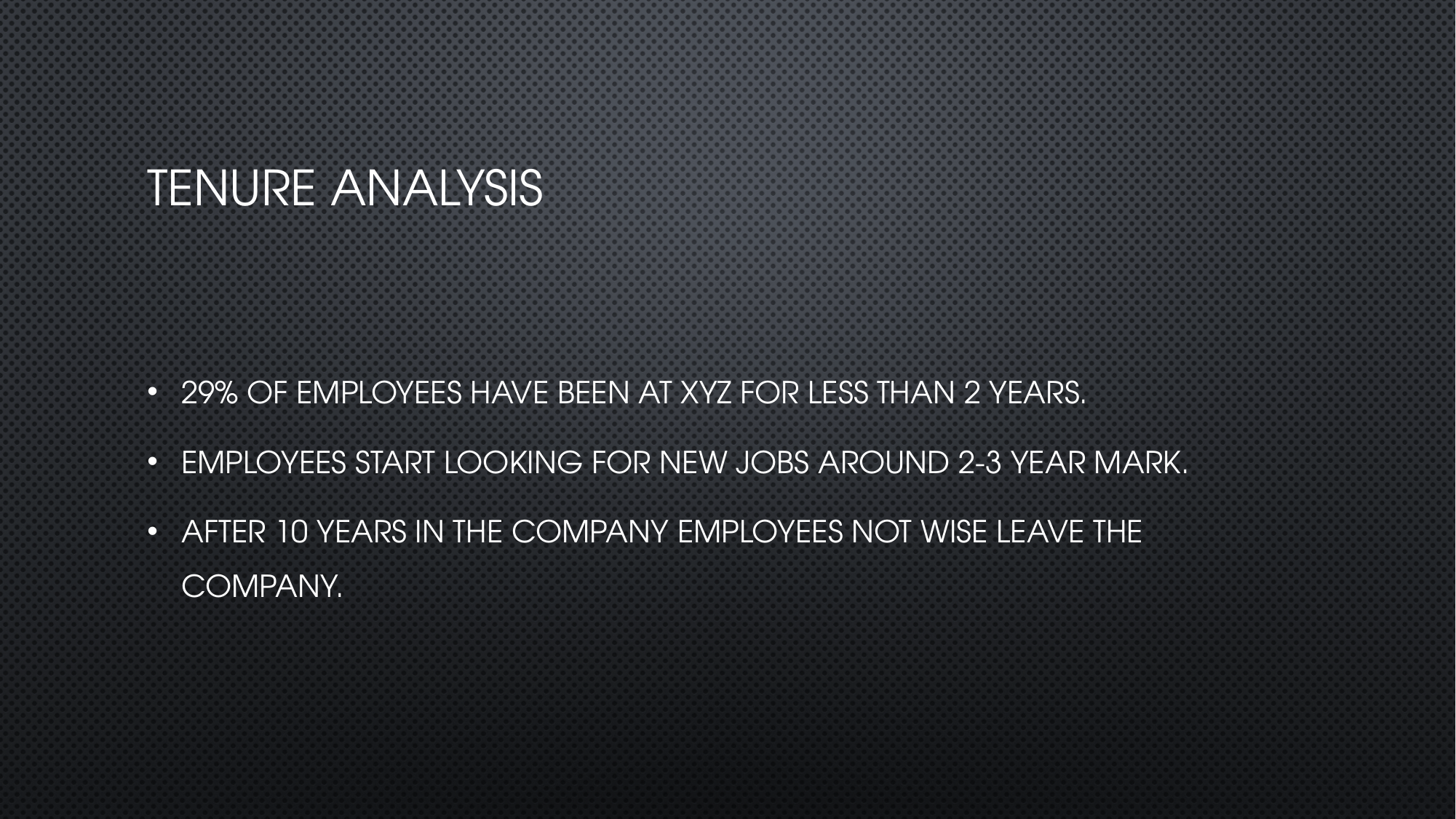

# Tenure Analysis
29% of employees have been at XYZ for less than 2 years.
Employees start looking for new jobs around 2-3 year mark.
After 10 years in the company employees not wise leave the company.